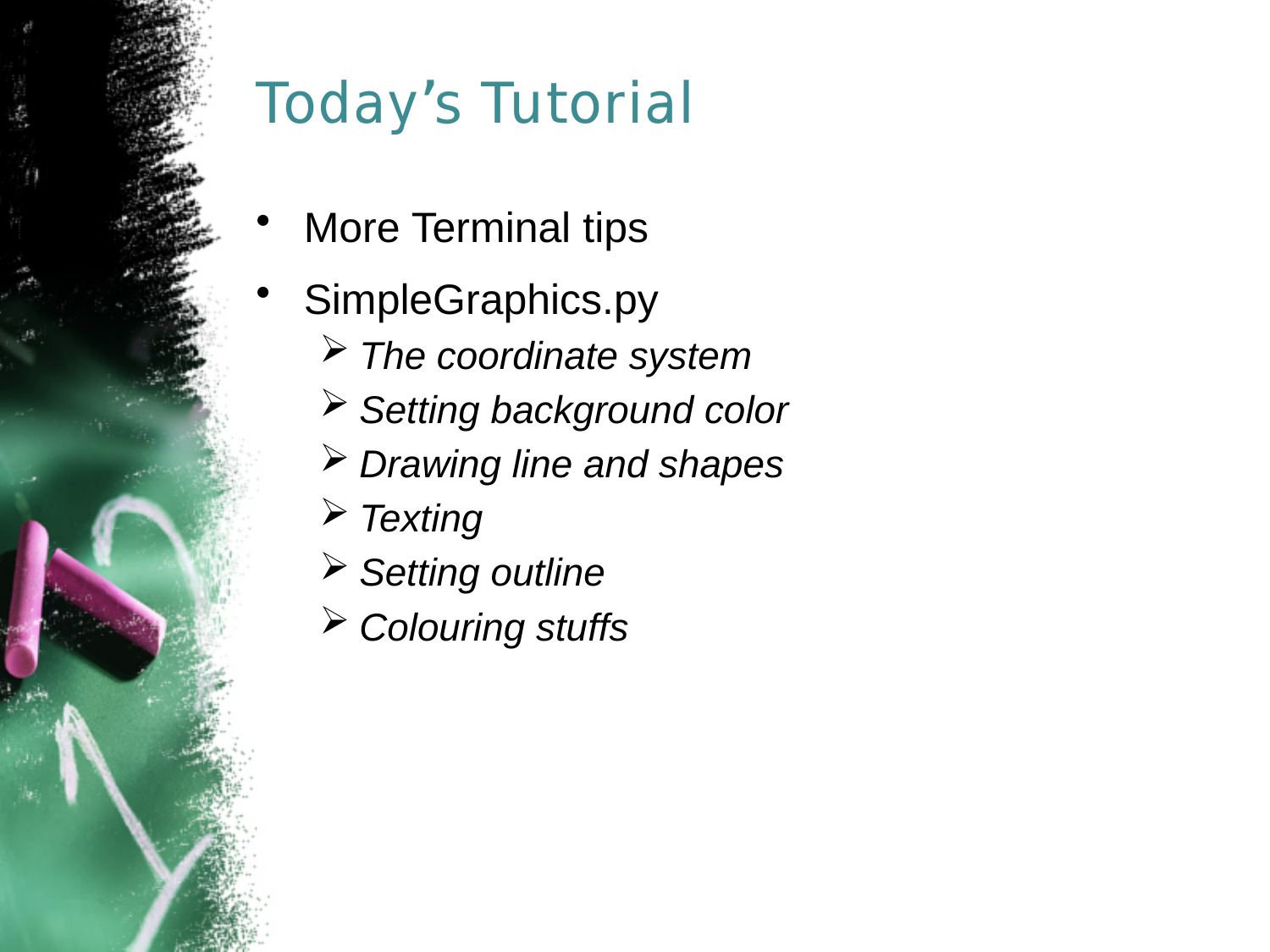

# Today’s Tutorial
More Terminal tips
SimpleGraphics.py
The coordinate system
Setting background color
Drawing line and shapes
Texting
Setting outline
Colouring stuffs